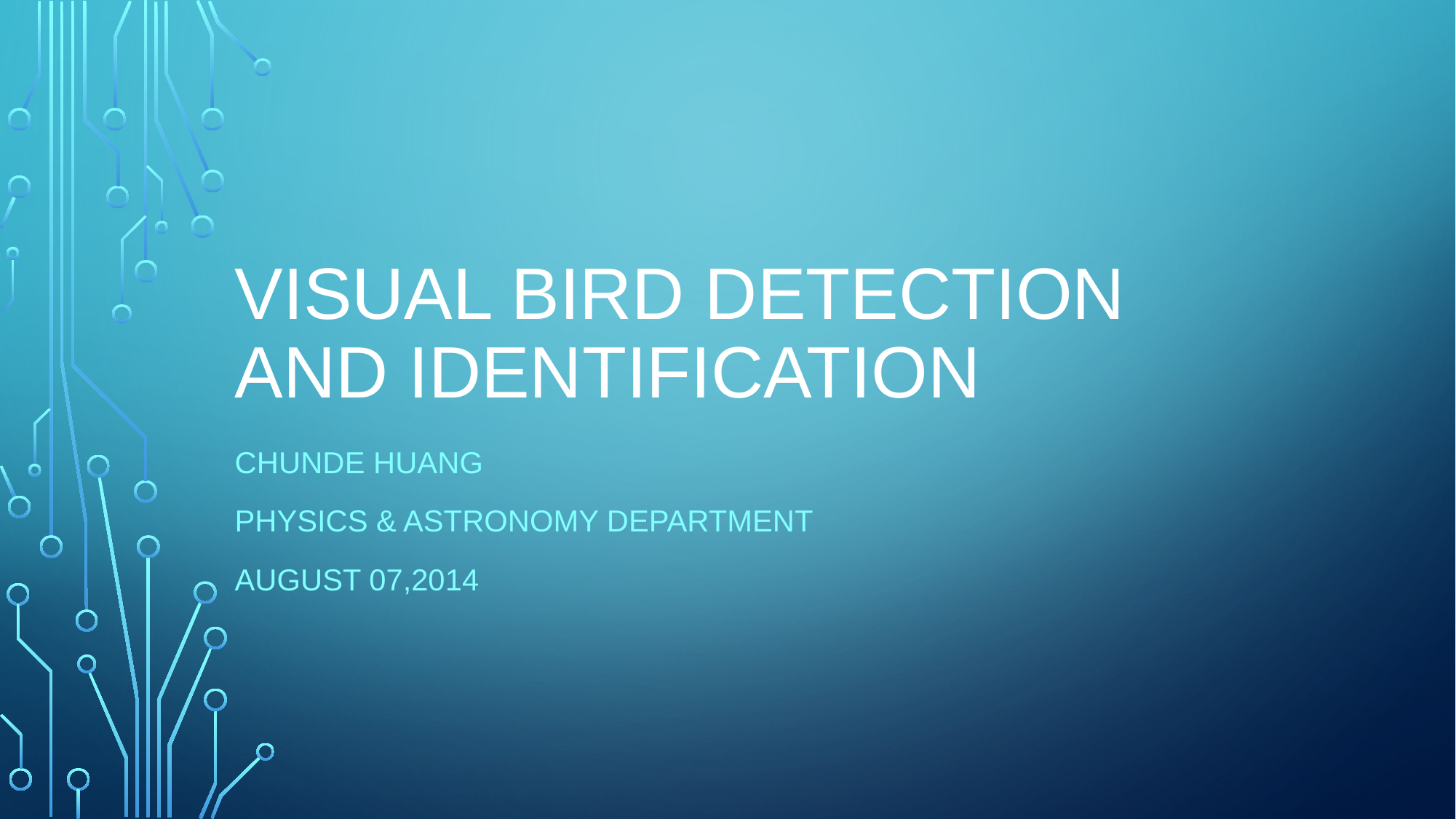

# Visual Bird Detection and Identification
Chunde Huang
Physics & Astronomy Department
August 07,2014